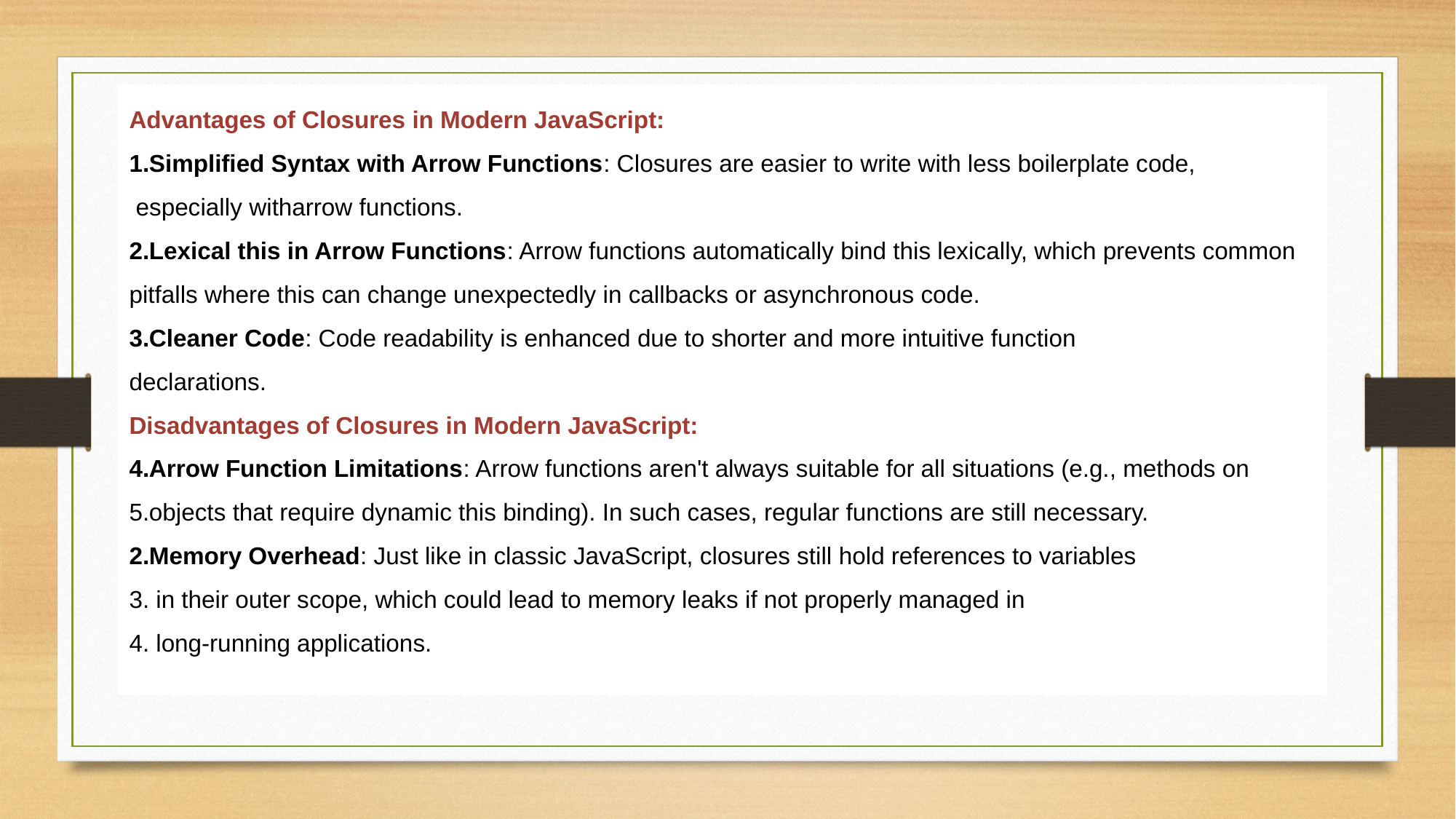

Advantages of Closures in Modern JavaScript:
Simplified Syntax with Arrow Functions: Closures are easier to write with less boilerplate code,
 especially witharrow functions.
Lexical this in Arrow Functions: Arrow functions automatically bind this lexically, which prevents common
pitfalls where this can change unexpectedly in callbacks or asynchronous code.
Cleaner Code: Code readability is enhanced due to shorter and more intuitive function
declarations.
Disadvantages of Closures in Modern JavaScript:
Arrow Function Limitations: Arrow functions aren't always suitable for all situations (e.g., methods on
objects that require dynamic this binding). In such cases, regular functions are still necessary.
Memory Overhead: Just like in classic JavaScript, closures still hold references to variables
 in their outer scope, which could lead to memory leaks if not properly managed in
 long-running applications.